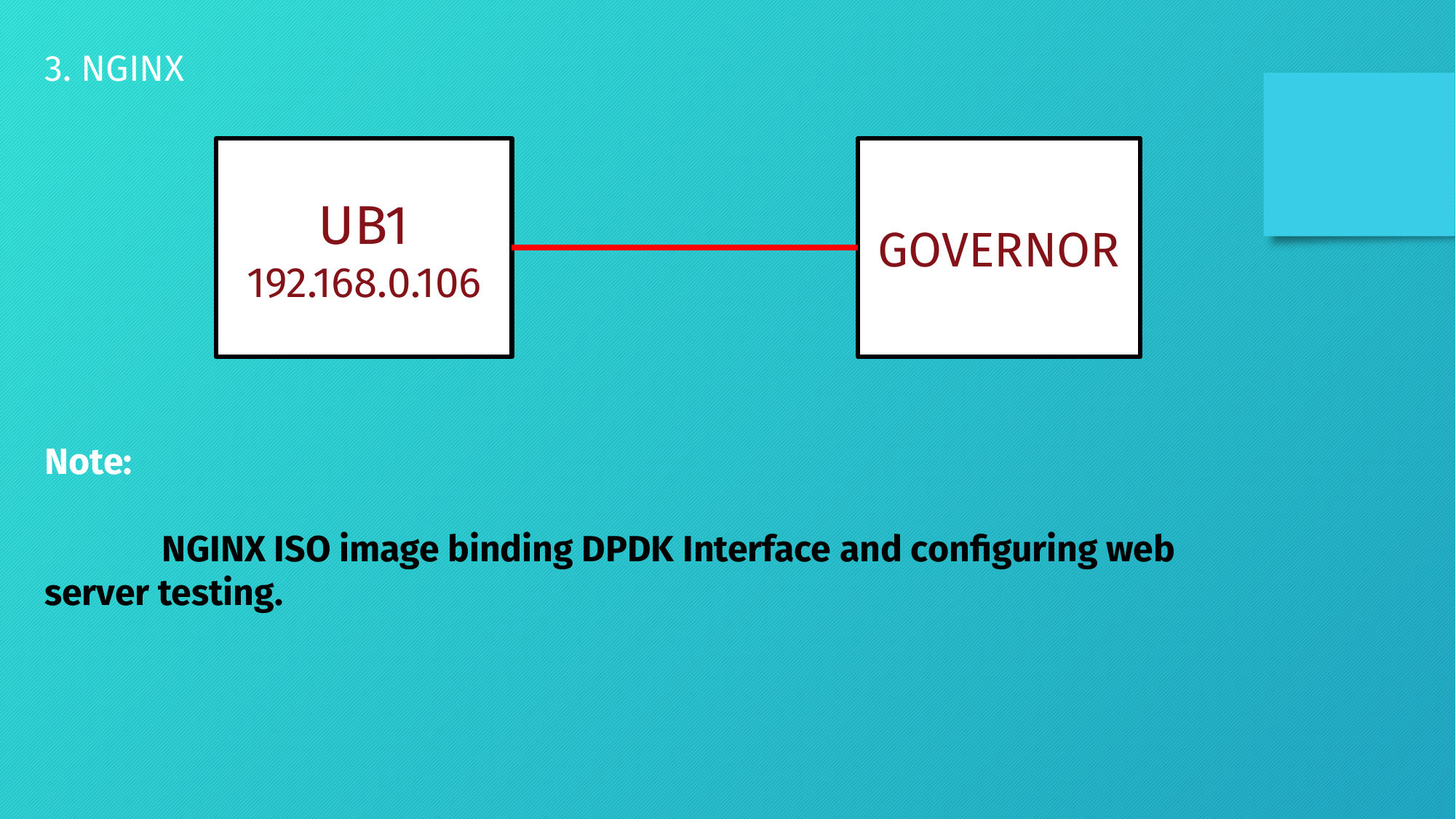

3. NGINX

Note:

	 NGINX ISO image binding DPDK Interface and configuring web server testing.

UB1
192.168.0.106
GOVERNOR